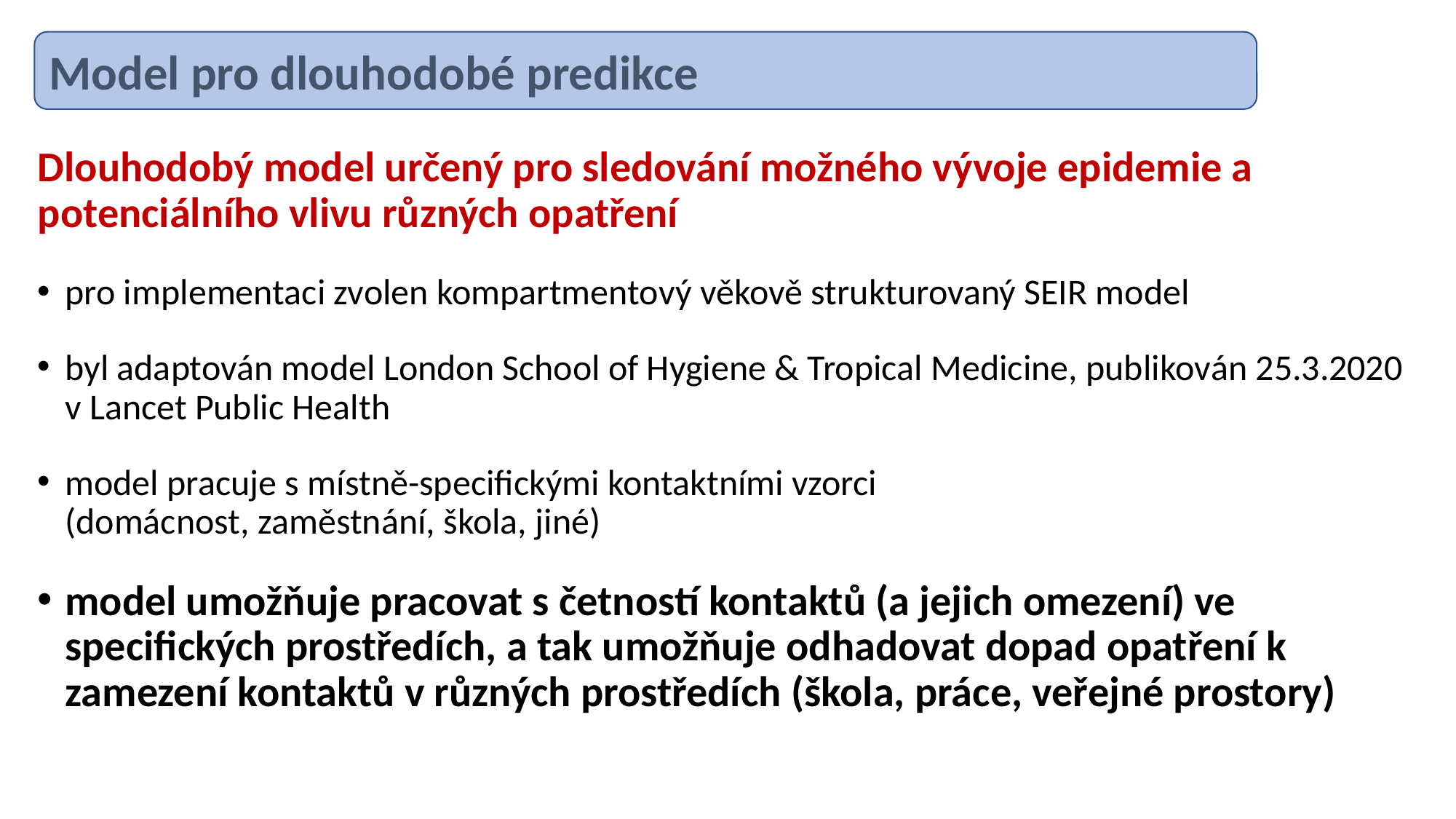

Model pro dlouhodobé predikce
Dlouhodobý model určený pro sledování možného vývoje epidemie a potenciálního vlivu různých opatření
pro implementaci zvolen kompartmentový věkově strukturovaný SEIR model
byl adaptován model London School of Hygiene & Tropical Medicine, publikován 25.3.2020 v Lancet Public Health
model pracuje s místně-specifickými kontaktními vzorci
(domácnost, zaměstnání, škola, jiné)
model umožňuje pracovat s četností kontaktů (a jejich omezení) ve specifických prostředích, a tak umožňuje odhadovat dopad opatření k zamezení kontaktů v různých prostředích (škola, práce, veřejné prostory)